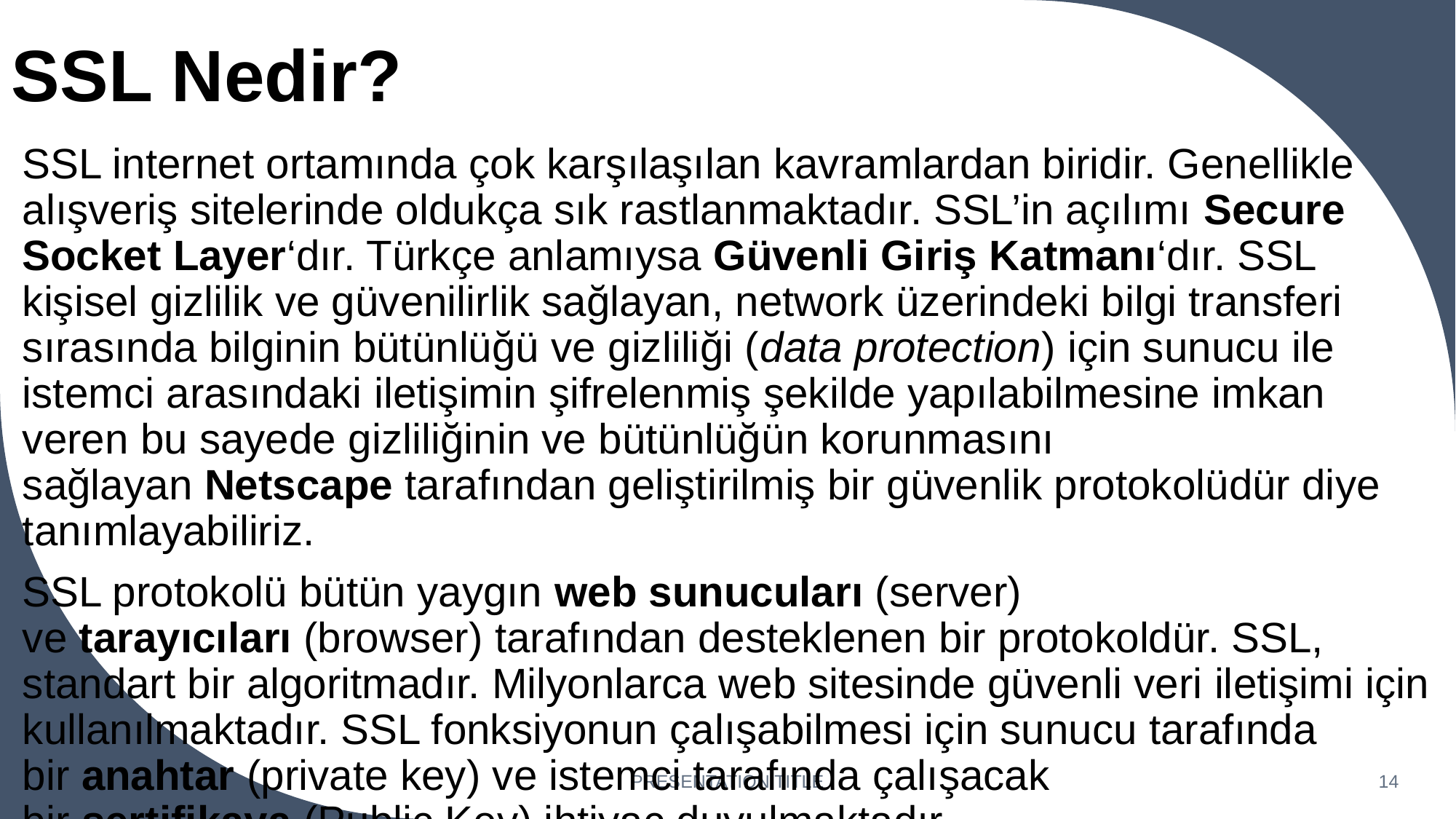

# SSL Nedir?

SSL internet ortamında çok karşılaşılan kavramlardan biridir. Genellikle alışveriş sitelerinde oldukça sık rastlanmaktadır. SSL’in açılımı Secure Socket Layer‘dır. Türkçe anlamıysa Güvenli Giriş Katmanı‘dır. SSL kişisel gizlilik ve güvenilirlik sağlayan, network üzerindeki bilgi transferi sırasında bilginin bütünlüğü ve gizliliği (data protection) için sunucu ile istemci arasındaki iletişimin şifrelenmiş şekilde yapılabilmesine imkan veren bu sayede gizliliğinin ve bütünlüğün korunmasını sağlayan Netscape tarafından geliştirilmiş bir güvenlik protokolüdür diye tanımlayabiliriz.
SSL protokolü bütün yaygın web sunucuları (server) ve tarayıcıları (browser) tarafından desteklenen bir protokoldür. SSL, standart bir algoritmadır. Milyonlarca web sitesinde güvenli veri iletişimi için kullanılmaktadır. SSL fonksiyonun çalışabilmesi için sunucu tarafında bir anahtar (private key) ve istemci tarafında çalışacak bir sertifikaya (Public Key) ihtiyaç duyulmaktadır.

PRESENTATION TITLE
14